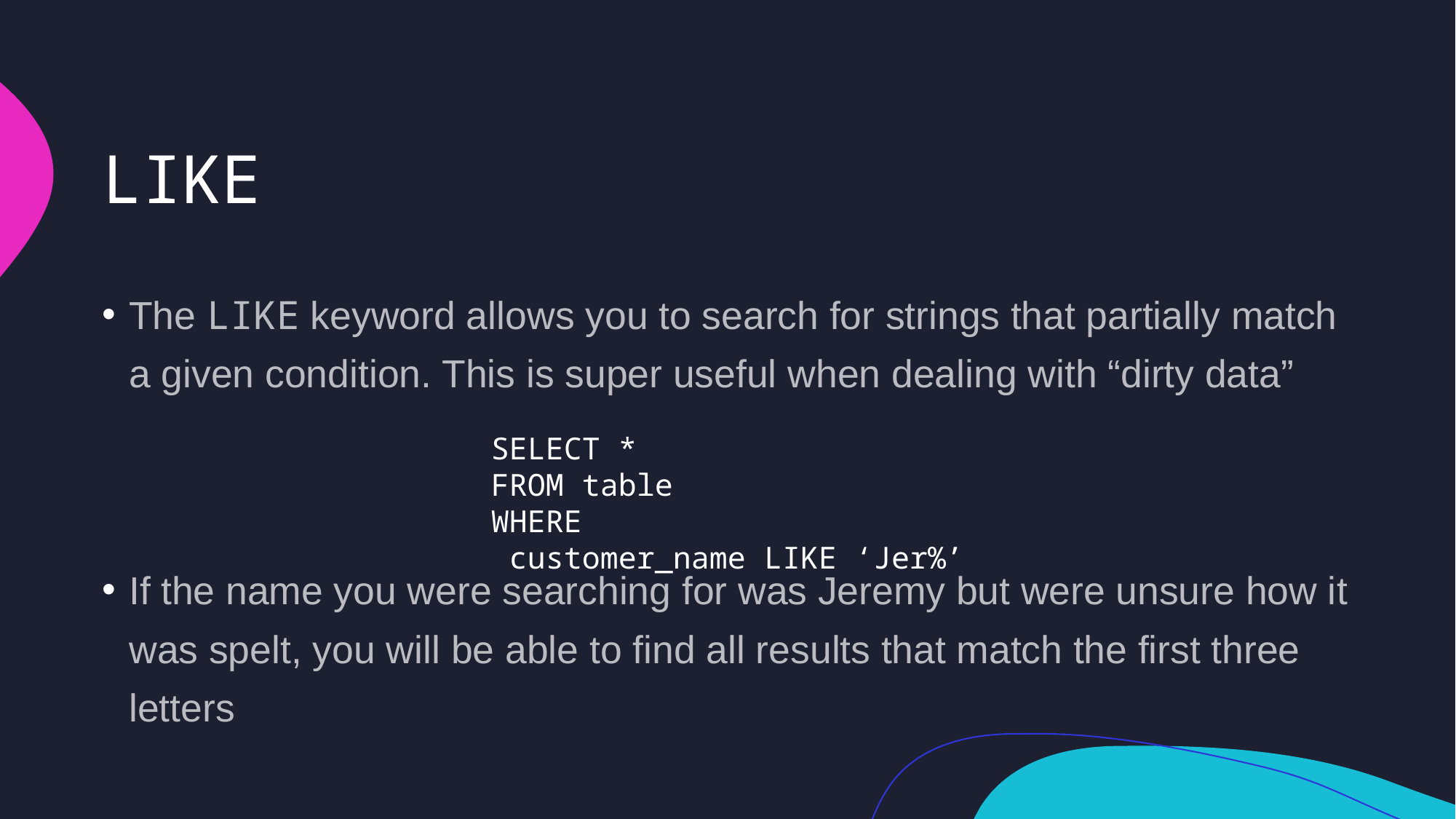

# LIKE
The LIKE keyword allows you to search for strings that partially match a given condition. This is super useful when dealing with “dirty data”

If the name you were searching for was Jeremy but were unsure how it was spelt, you will be able to find all results that match the first three letters
SELECT *
FROM table
WHERE
 customer_name LIKE ‘Jer%’